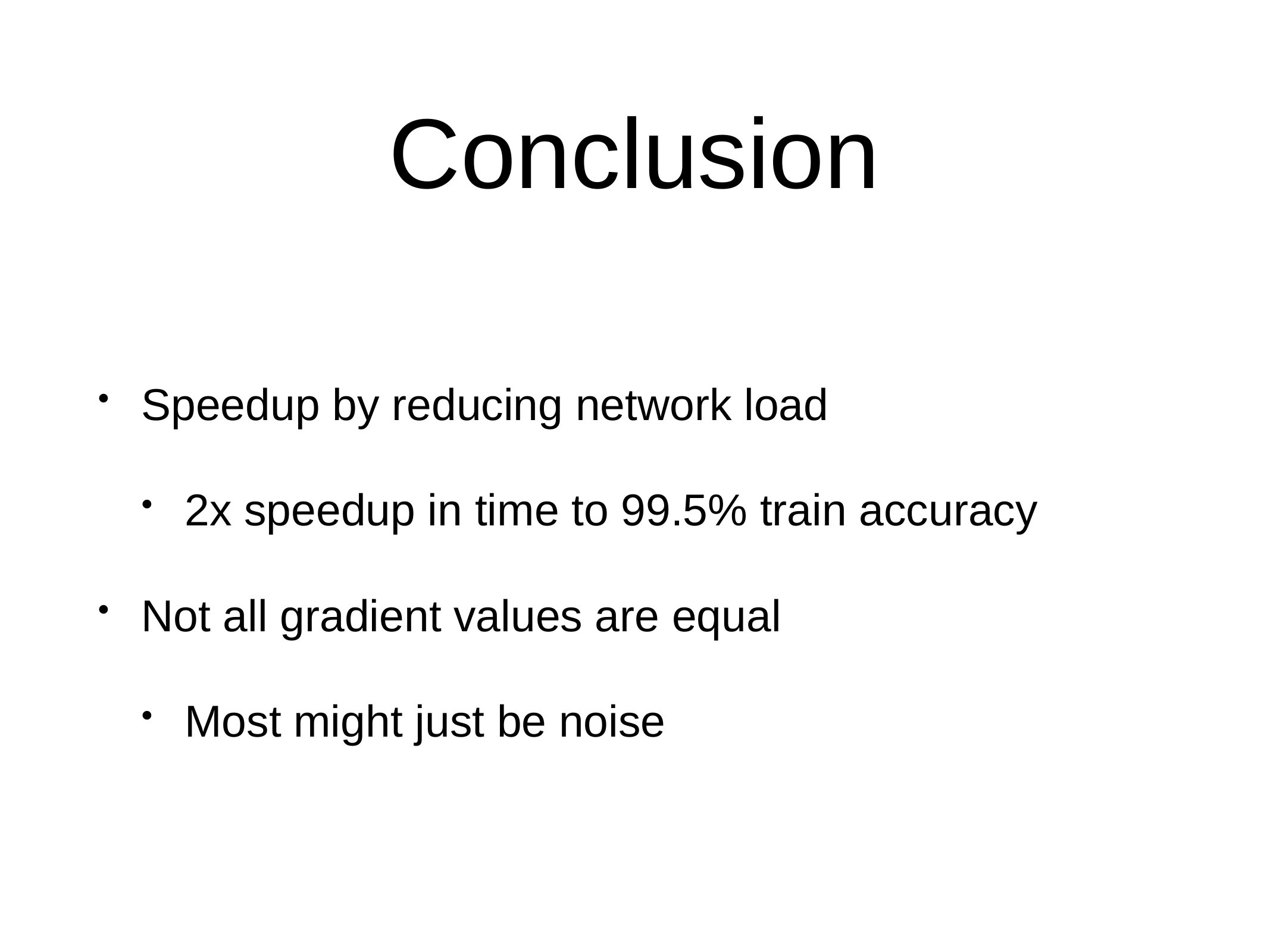

# Conclusion
Speedup by reducing network load
2x speedup in time to 99.5% train accuracy
Not all gradient values are equal
Most might just be noise